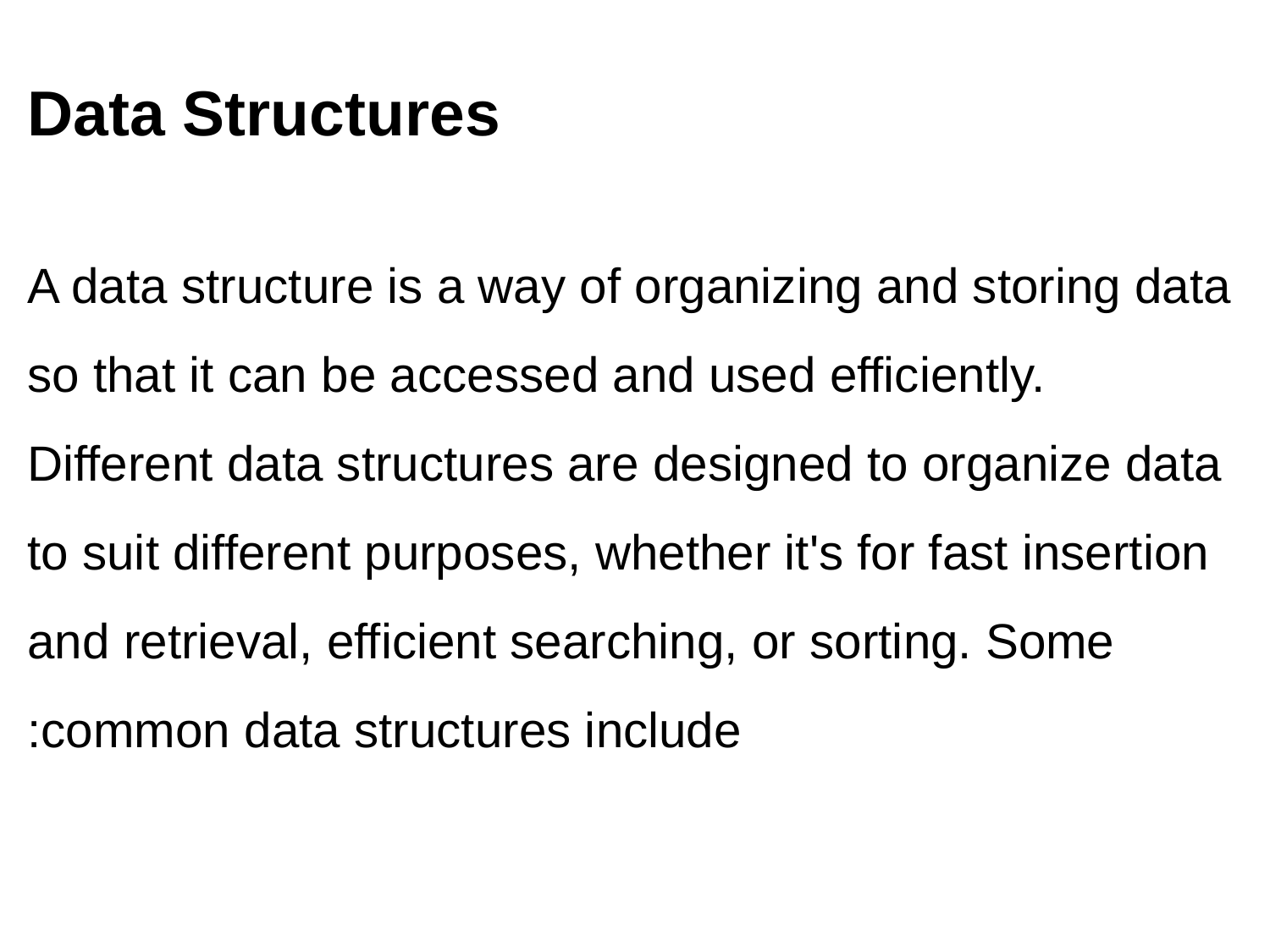

Data Structures

A data structure is a way of organizing and storing data so that it can be accessed and used efficiently. Different data structures are designed to organize data to suit different purposes, whether it's for fast insertion and retrieval, efficient searching, or sorting. Some common data structures include: